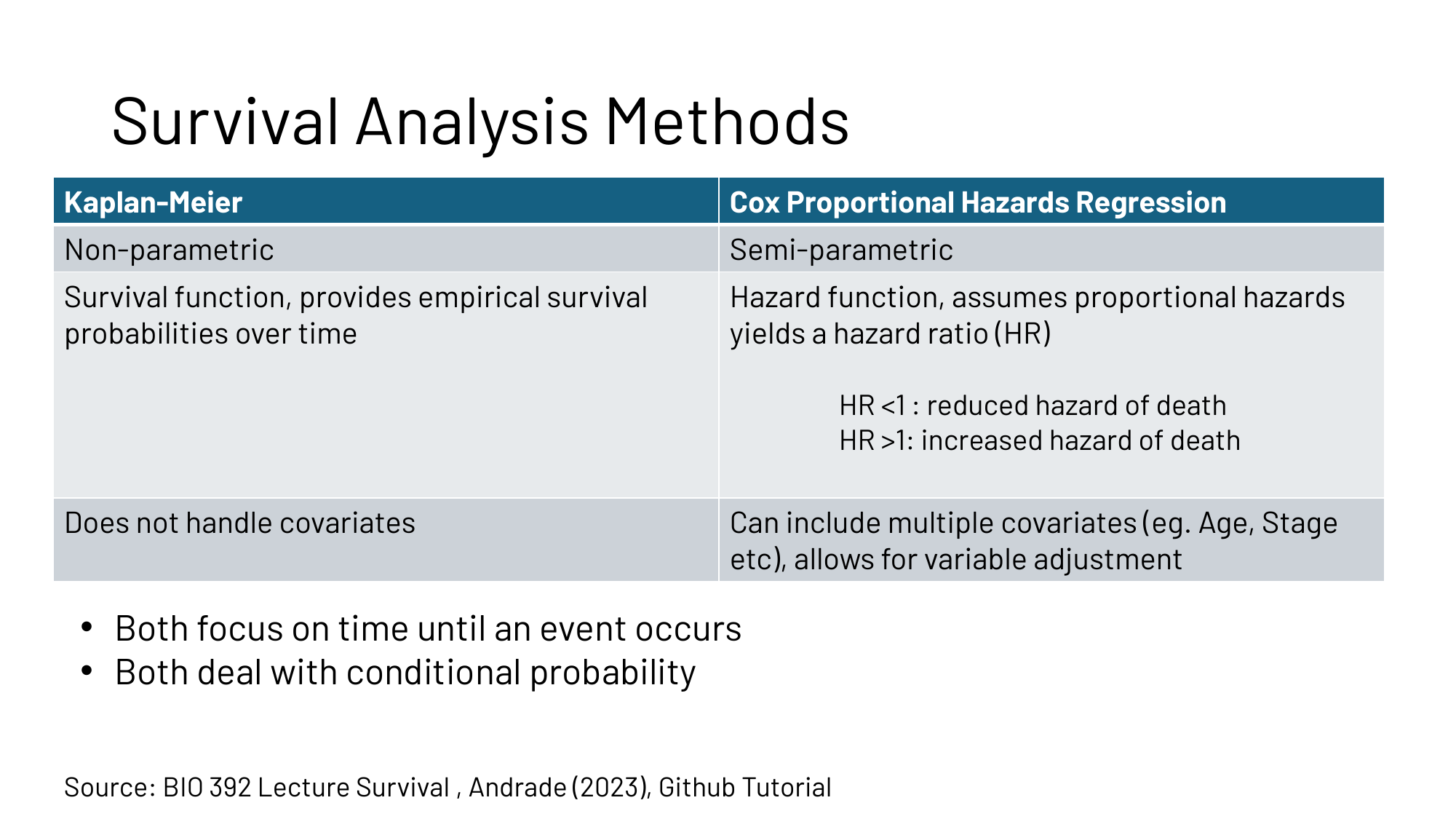

# Survival Analysis Methods
| Kaplan-Meier | Cox Proportional Hazards Regression |
| --- | --- |
| Non-parametric | Semi-parametric |
| Survival function, provides empirical survival probabilities over time | Hazard function, assumes proportional hazards yields a hazard ratio (HR) HR <1 : reduced hazard of death HR >1: increased hazard of death |
| Does not handle covariates | Can include multiple covariates (eg. Age, Stage etc), allows for variable adjustment |
Both focus on time until an event occurs
Both deal with conditional probability
Source: BIO 392 Lecture Survival , Andrade (2023), Github Tutorial